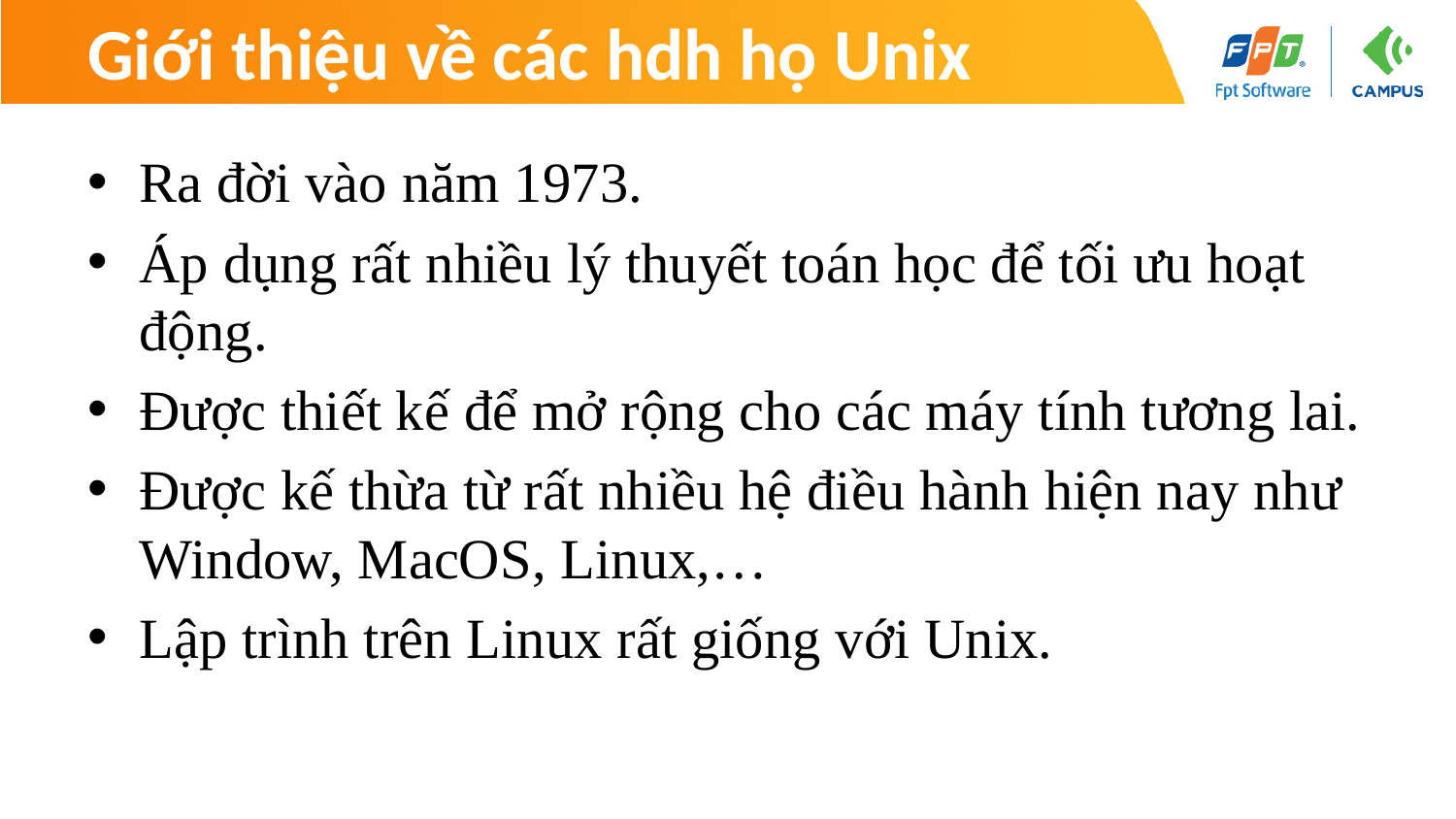

# Giới thiệu về các hdh họ Unix
Ra đời vào năm 1973.
Áp dụng rất nhiều lý thuyết toán học để tối ưu hoạt động.
Được thiết kế để mở rộng cho các máy tính tương lai.
Được kế thừa từ rất nhiều hệ điều hành hiện nay như Window, MacOS, Linux,…
Lập trình trên Linux rất giống với Unix.